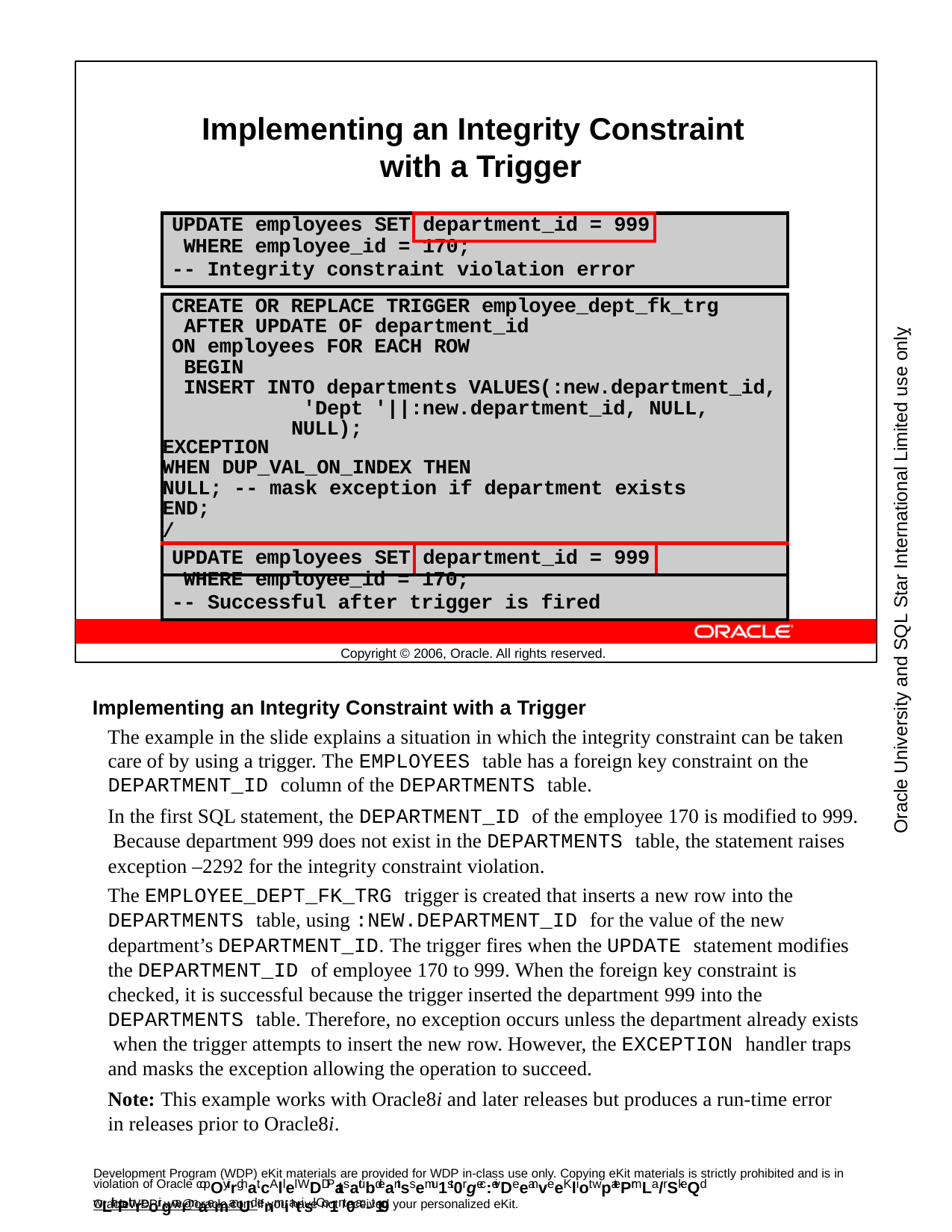

Implementing an Integrity Constraint  with a Trigger
| UPDATE employees SET | department\_id = 999 |  |
| --- | --- | --- |
| WHERE employee\_id = 170; -- Integrity constraint violation error |  |  |
| CREATE OR REPLACE TRIGGER employee\_dept\_fk\_trg AFTER UPDATE OF department\_id ON employees FOR EACH ROW BEGIN INSERT INTO departments VALUES(:new.department\_id, 'Dept '||:new.department\_id, NULL, NULL); EXCEPTION WHEN DUP\_VAL\_ON\_INDEX THEN NULL; -- mask exception if department exists END; / |  |  |
| --- | --- | --- |
| UPDATE employees SET | department\_id = 999 |  |
| WHERE employee\_id = 170; -- Successful after trigger is fired |  |  |
Oracle University and SQL Star International Limited use onlyฺ
Copyright © 2006, Oracle. All rights reserved.
Implementing an Integrity Constraint with a Trigger
The example in the slide explains a situation in which the integrity constraint can be taken  care of by using a trigger. The EMPLOYEES table has a foreign key constraint on the  DEPARTMENT_ID column of the DEPARTMENTS table.
In the first SQL statement, the DEPARTMENT_ID of the employee 170 is modified to 999.  Because department 999 does not exist in the DEPARTMENTS table, the statement raises  exception –2292 for the integrity constraint violation.
The EMPLOYEE_DEPT_FK_TRG trigger is created that inserts a new row into the  DEPARTMENTS table, using :NEW.DEPARTMENT_ID for the value of the new  department’s DEPARTMENT_ID. The trigger fires when the UPDATE statement modifies  the DEPARTMENT_ID of employee 170 to 999. When the foreign key constraint is  checked, it is successful because the trigger inserted the department 999 into the  DEPARTMENTS table. Therefore, no exception occurs unless the department already exists  when the trigger attempts to insert the new row. However, the EXCEPTION handler traps  and masks the exception allowing the operation to succeed.
Note: This example works with Oracle8i and later releases but produces a run-time error  in releases prior to Oracle8i.
Development Program (WDP) eKit materials are provided for WDP in-class use only. Copying eKit materials is strictly prohibited and is in
violation of Oracle copOyrirghat.cAllel WDDPatsatubdeantss emu1st0rgec:eivDeeanveeKliot wpatePrmLa/rSkeQd wLithPthreoirgnarmaemanUd enmiatisl. Co1nt0ac-t19
OracleWDP_ww@oracle.com if you have not received your personalized eKit.